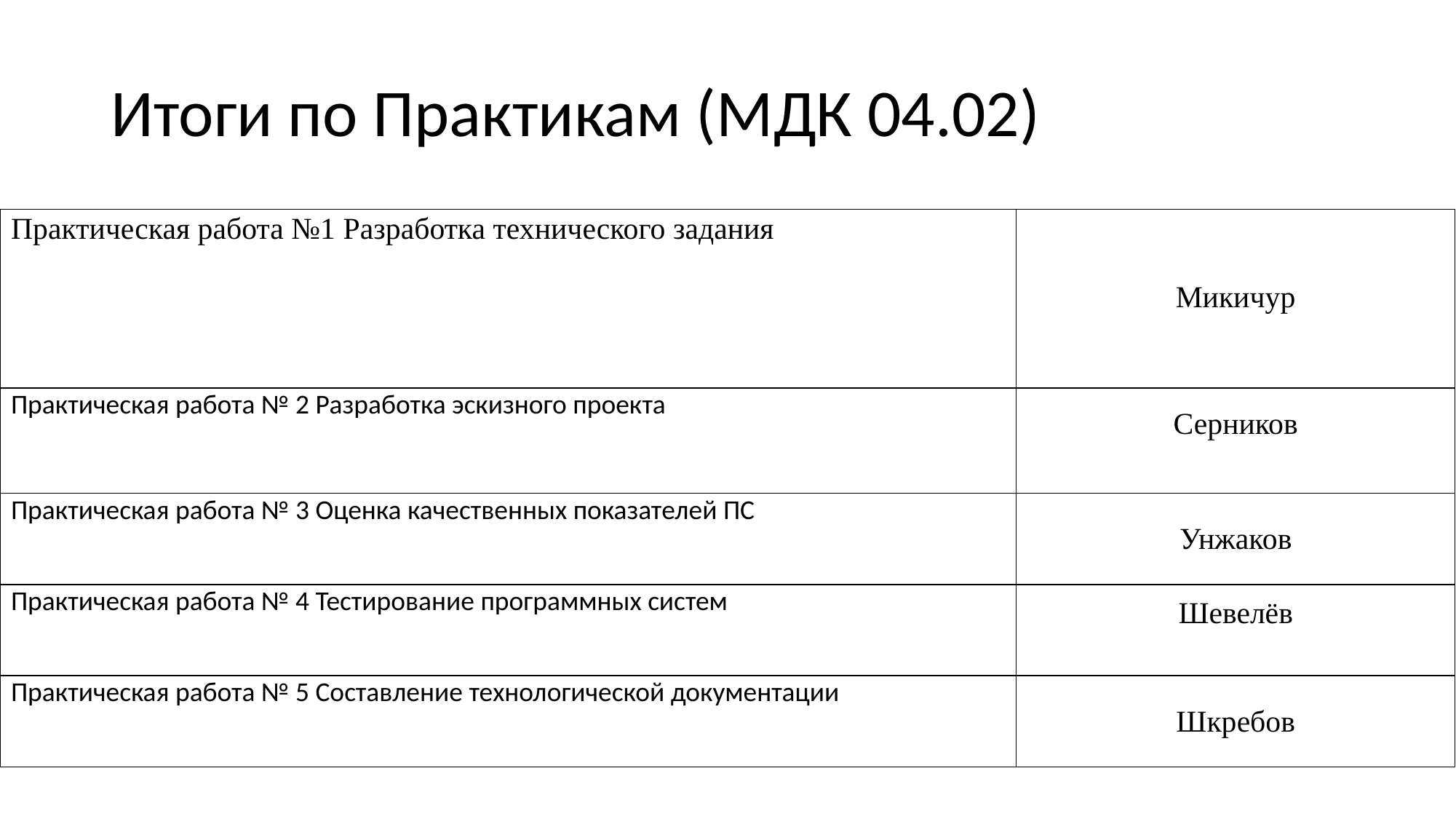

# Итоги по Практикам (МДК 04.02)
| Практическая работа №1 Разработка технического задания | Микичур |
| --- | --- |
| Практическая работа № 2 Разработка эскизного проекта | Серников |
| Практическая работа № 3 Оценка качественных показателей ПС | Унжаков |
| Практическая работа № 4 Тестирование программных систем | Шевелёв |
| Практическая работа № 5 Составление технологической документации | Шкребов |